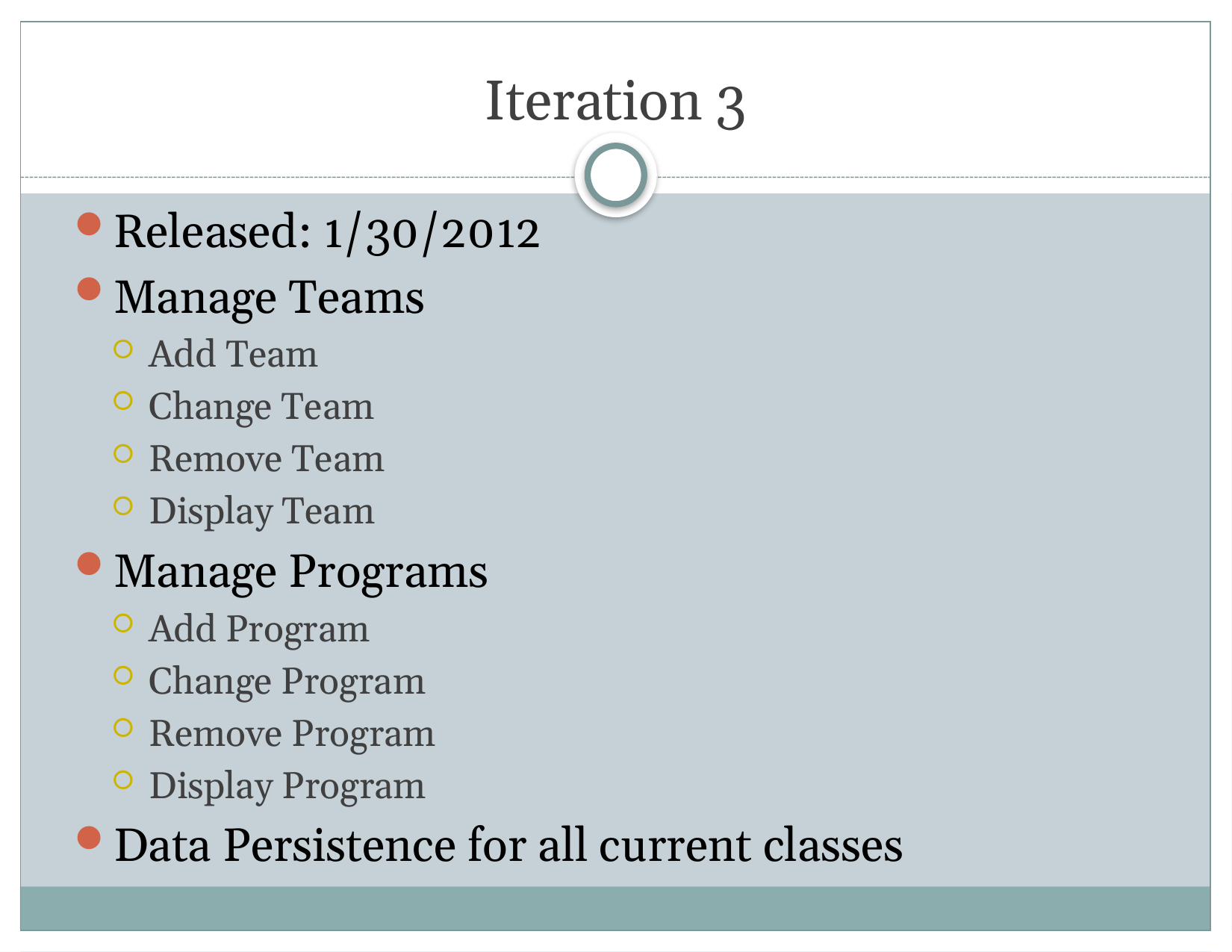

# Iteration 3
Released: 1/30/2012
Manage Teams
Add Team
Change Team
Remove Team
Display Team
Manage Programs
Add Program
Change Program
Remove Program
Display Program
Data Persistence for all current classes